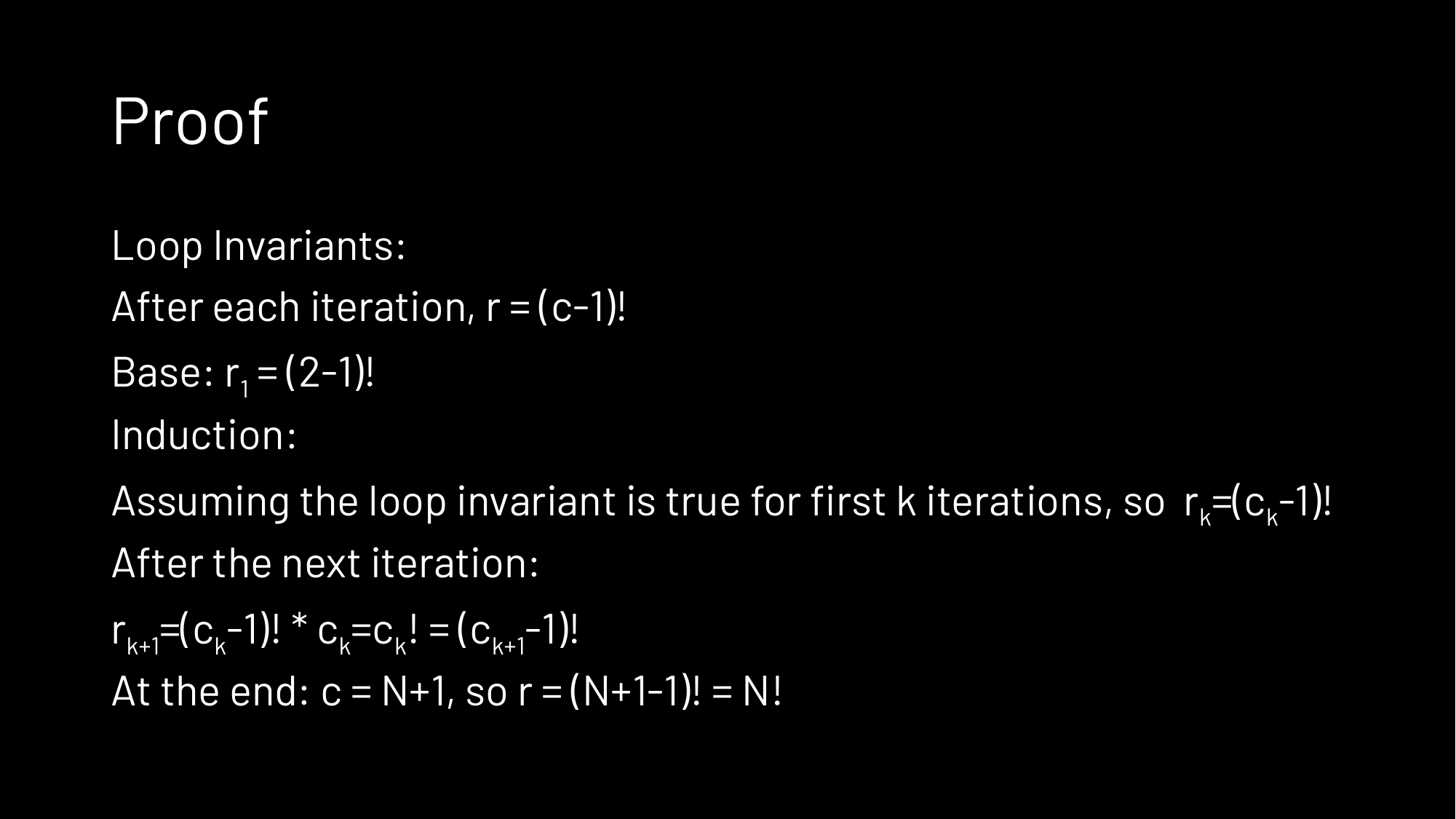

# Proof
Loop Invariants:
After each iteration, r = (c-1)!
Base: r1 = (2-1)!
Induction:
Assuming the loop invariant is true for first k iterations, so  rk=(ck-1)!
After the next iteration:
rk+1=(ck-1)! * ck=ck! = (ck+1-1)!
At the end: c = N+1, so r = (N+1-1)! = N!